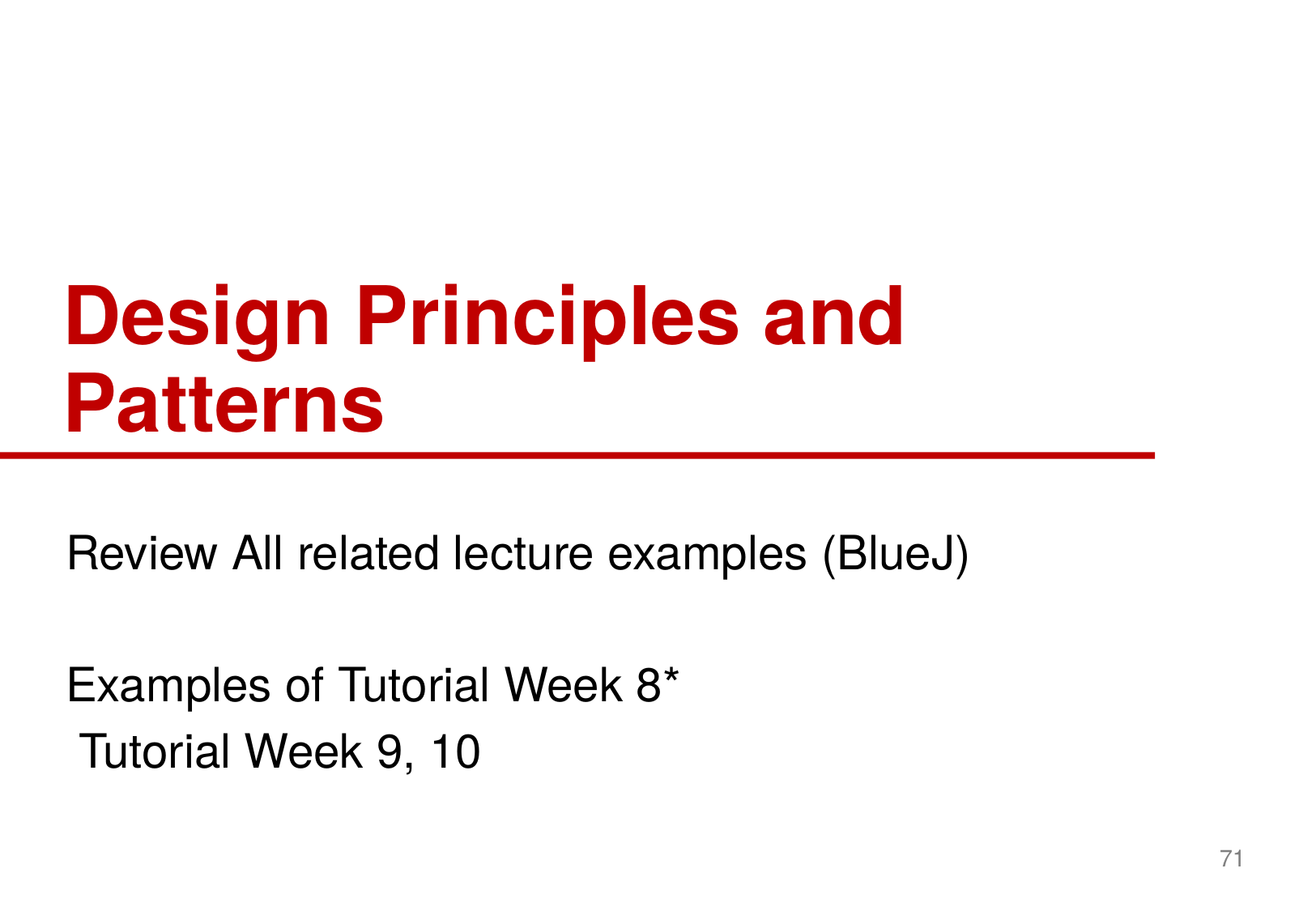

# Design Principles and Patterns
Review All related lecture examples (BlueJ)

Examples of Tutorial Week 8*
 Tutorial Week 9, 10
71